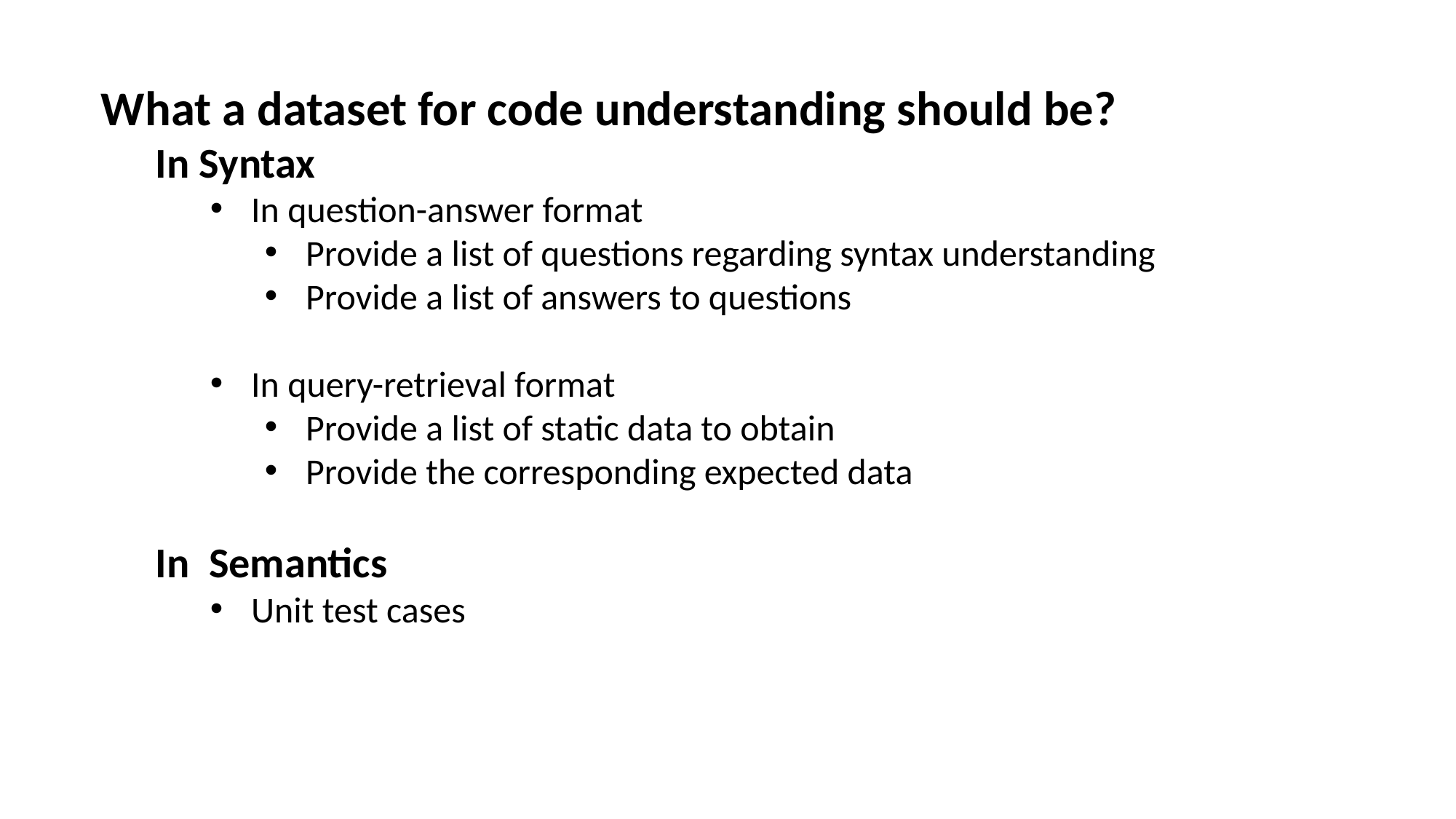

What a dataset for code understanding should be?
In Syntax
In question-answer format
Provide a list of questions regarding syntax understanding
Provide a list of answers to questions

In query-retrieval format
Provide a list of static data to obtain
Provide the corresponding expected data

In  Semantics
Unit test cases